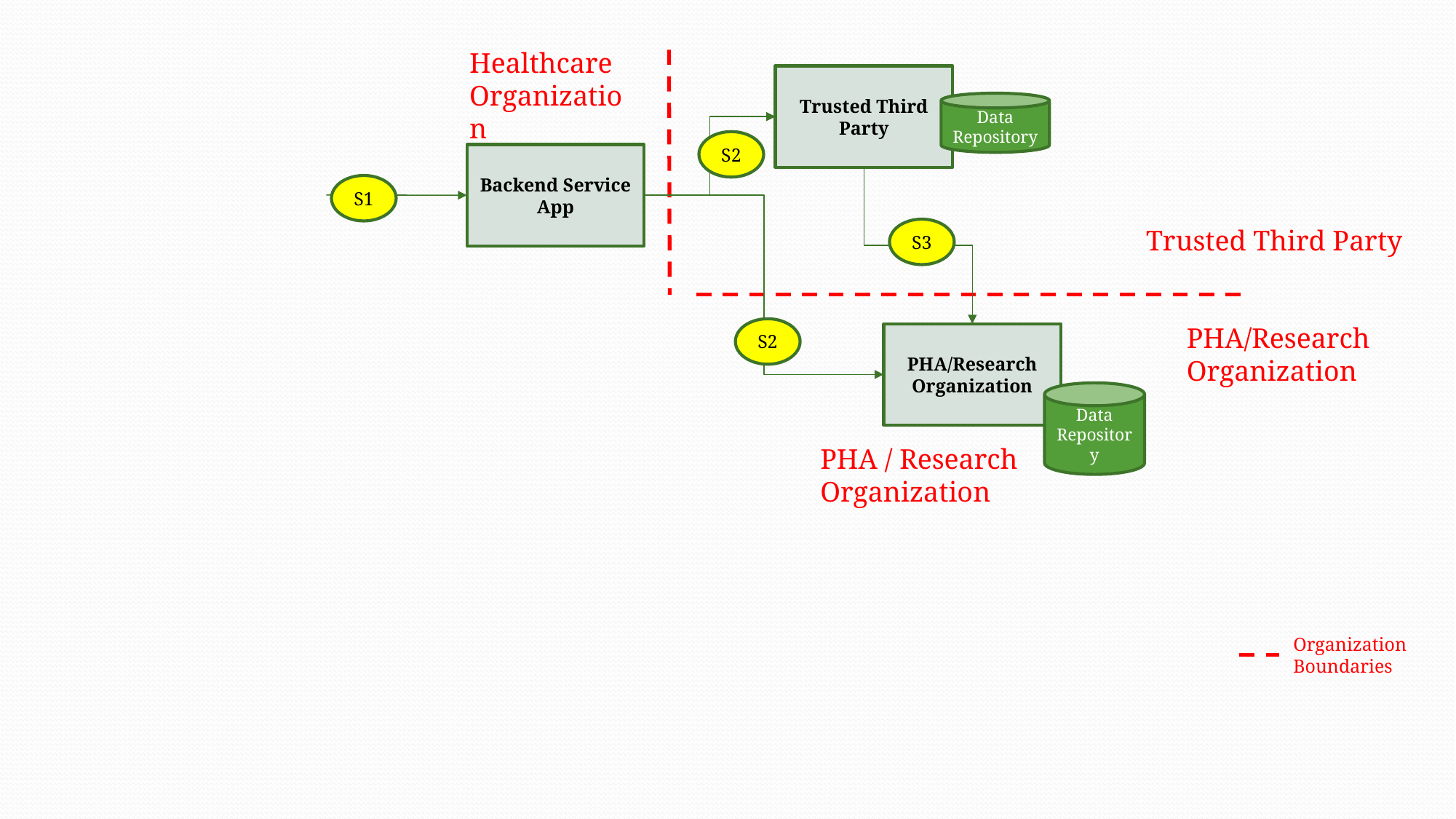

Healthcare Organization
Trusted Third Party
Data Repository
S2
Backend Service App
S1
Trusted Third Party
S3
PHA/Research Organization
S2
PHA/Research Organization
Data Repository
PHA / Research Organization
Organization
Boundaries